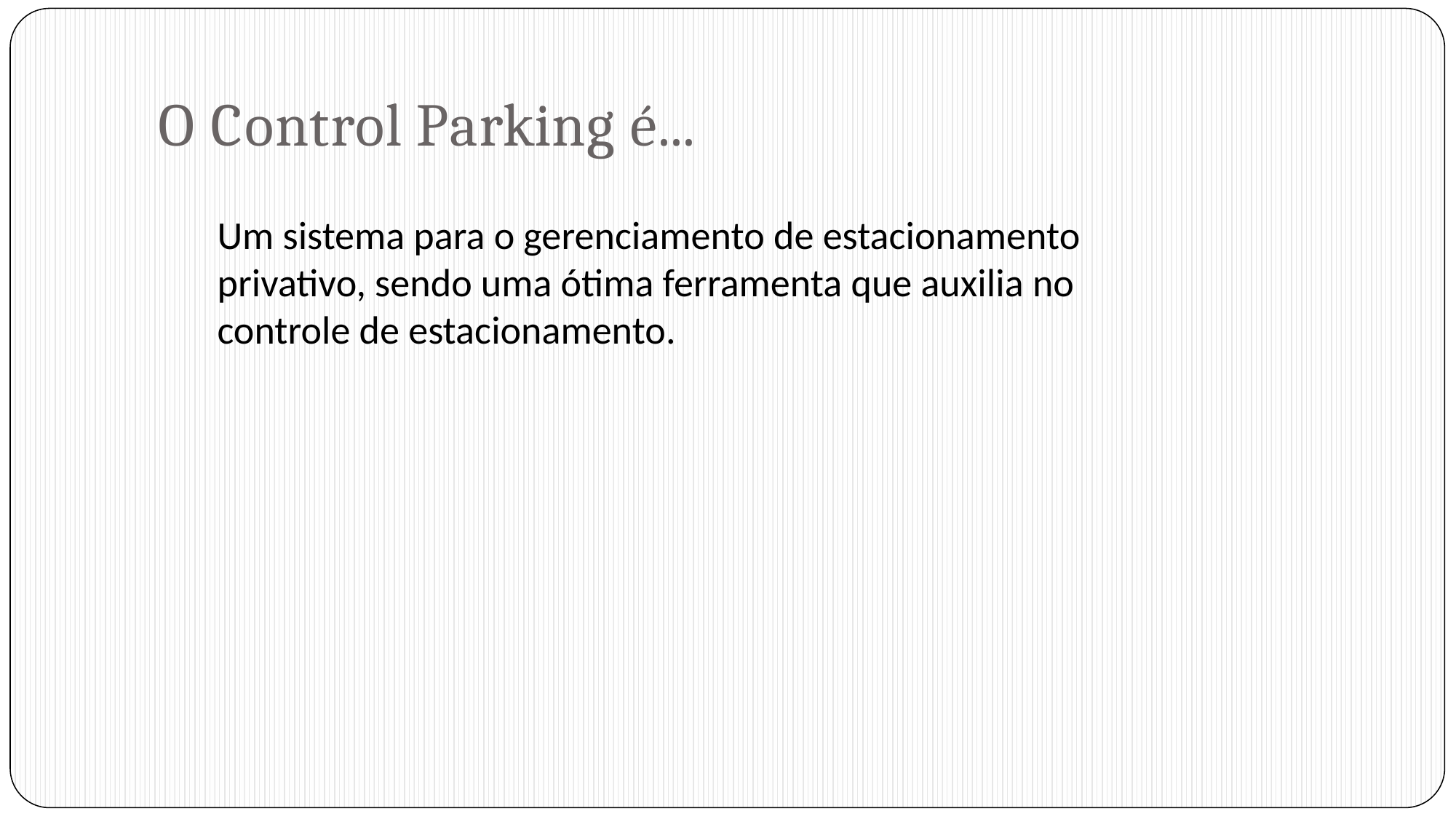

# O Control Parking é...
Um sistema para o gerenciamento de estacionamento privativo, sendo uma ótima ferramenta que auxilia no controle de estacionamento.